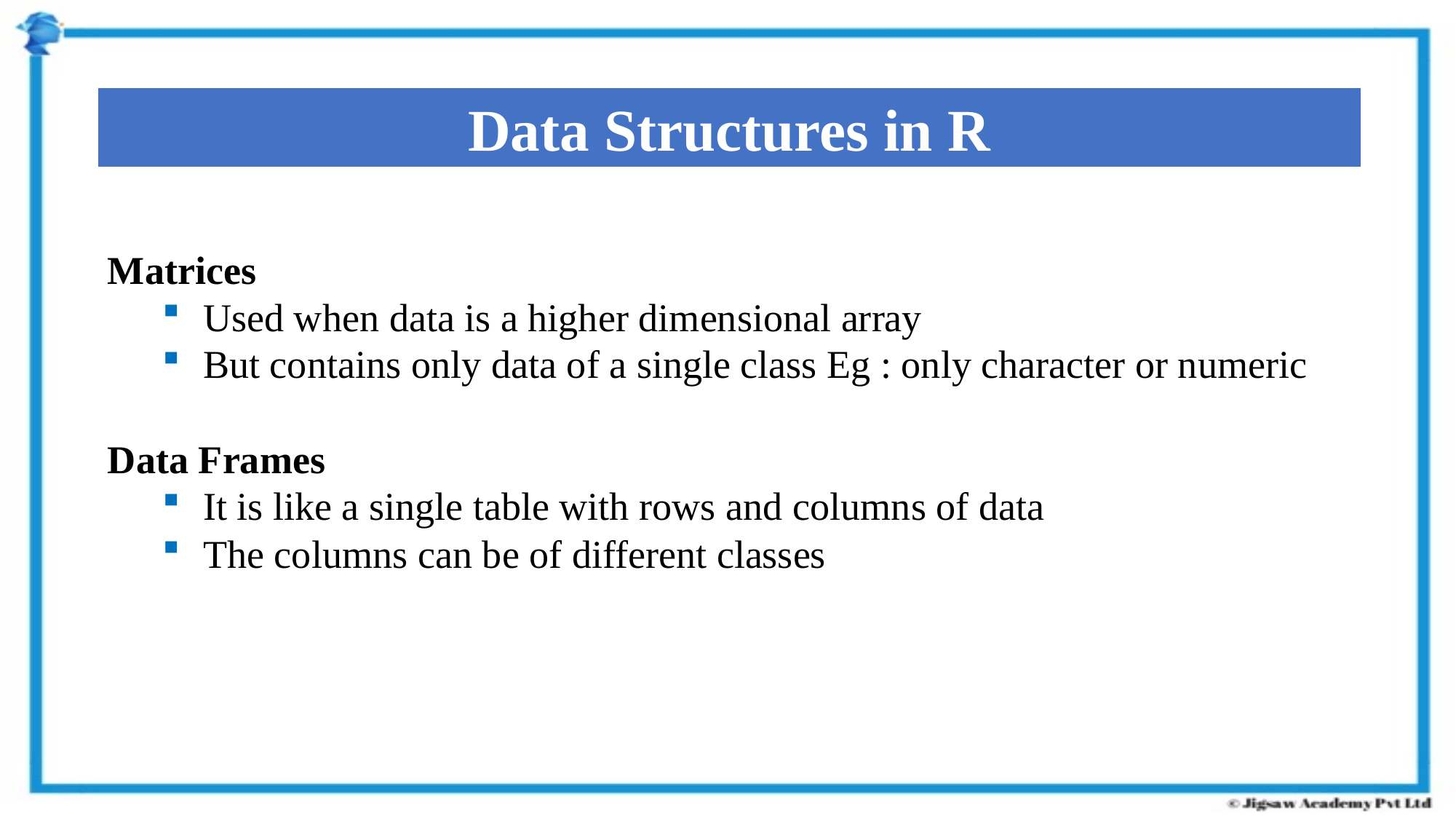

Data Structures in R
Matrices
Used when data is a higher dimensional array
But contains only data of a single class Eg : only character or numeric

Data Frames
It is like a single table with rows and columns of data
The columns can be of different classes